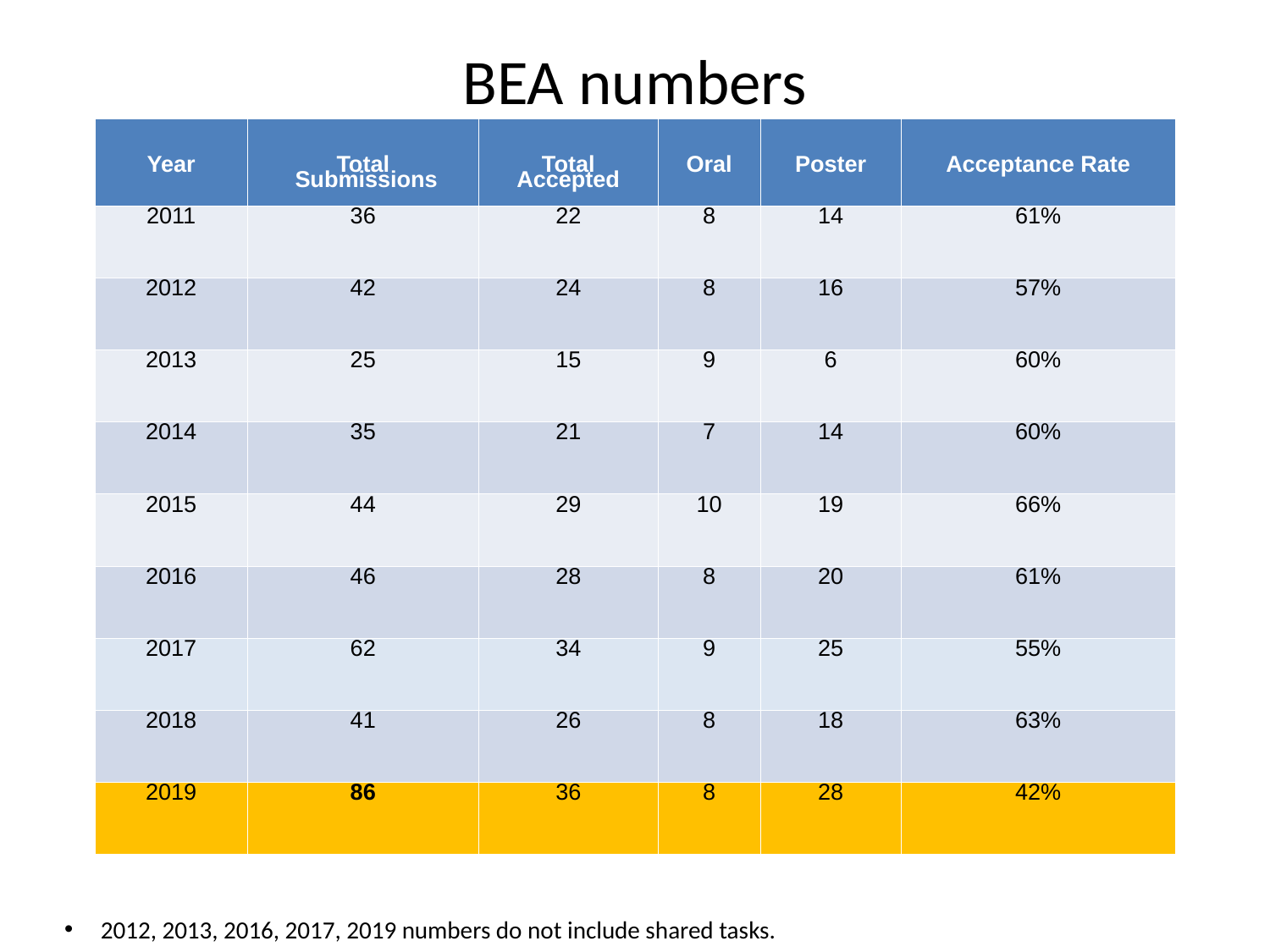

BEA numbers

| Year | Total Submissions | Total Accepted | Oral | Poster | Acceptance Rate |
| --- | --- | --- | --- | --- | --- |
| 2011 | 36 | 22 | 8 | 14 | 61% |
| 2012 | 42 | 24 | 8 | 16 | 57% |
| 2013 | 25 | 15 | 9 | 6 | 60% |
| 2014 | 35 | 21 | 7 | 14 | 60% |
| 2015 | 44 | 29 | 10 | 19 | 66% |
| 2016 | 46 | 28 | 8 | 20 | 61% |
| 2017 | 62 | 34 | 9 | 25 | 55% |
| 2018 | 41 | 26 | 8 | 18 | 63% |
| 2019 | 86 | 36 | 8 | 28 | 42% |

2012, 2013, 2016, 2017, 2019 numbers do not include shared tasks.